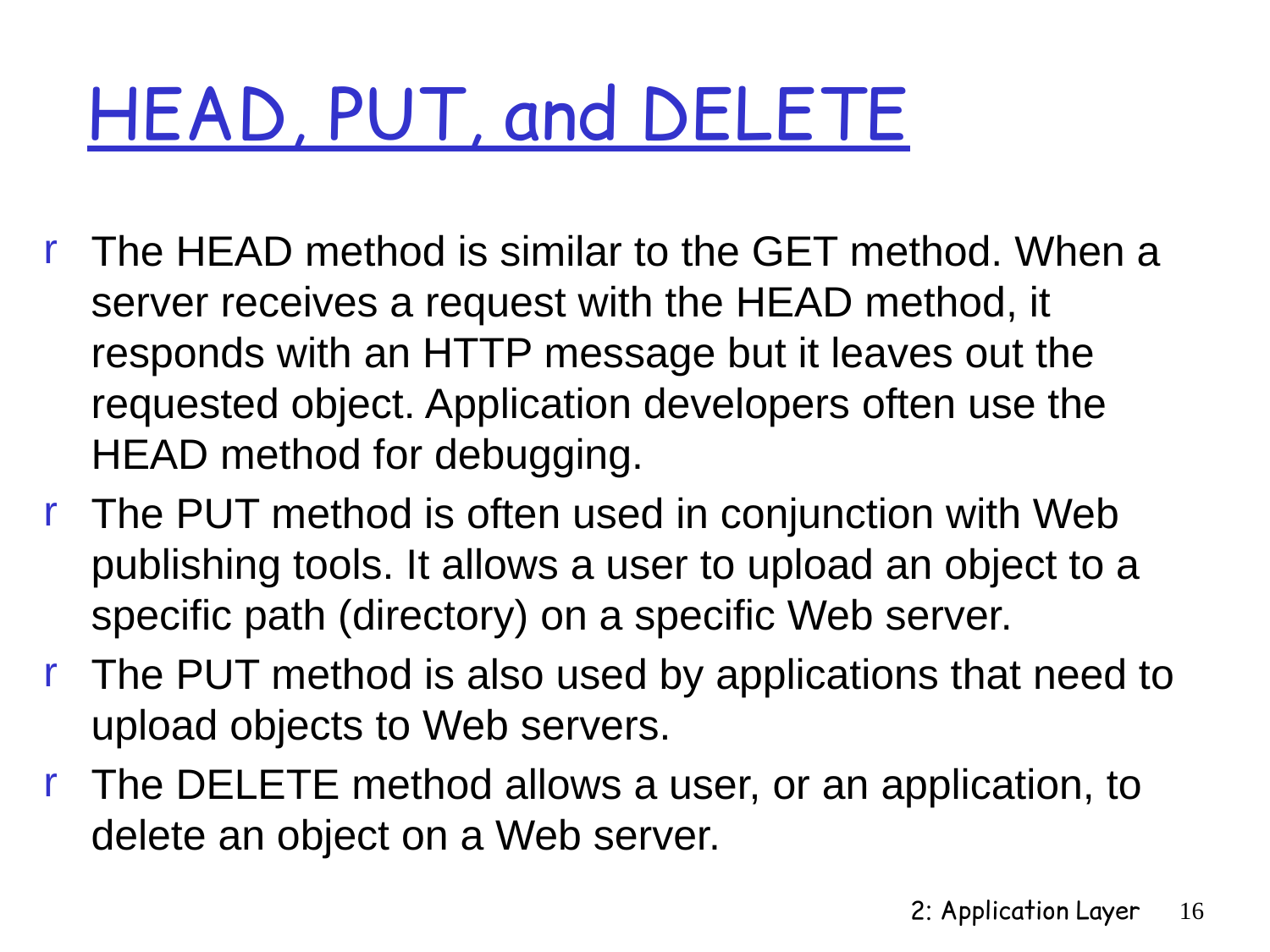

# HEAD, PUT, and DELETE
The HEAD method is similar to the GET method. When a server receives a request with the HEAD method, it responds with an HTTP message but it leaves out the requested object. Application developers often use the HEAD method for debugging.
The PUT method is often used in conjunction with Web publishing tools. It allows a user to upload an object to a specific path (directory) on a specific Web server.
The PUT method is also used by applications that need to upload objects to Web servers.
The DELETE method allows a user, or an application, to delete an object on a Web server.
2: Application Layer
16